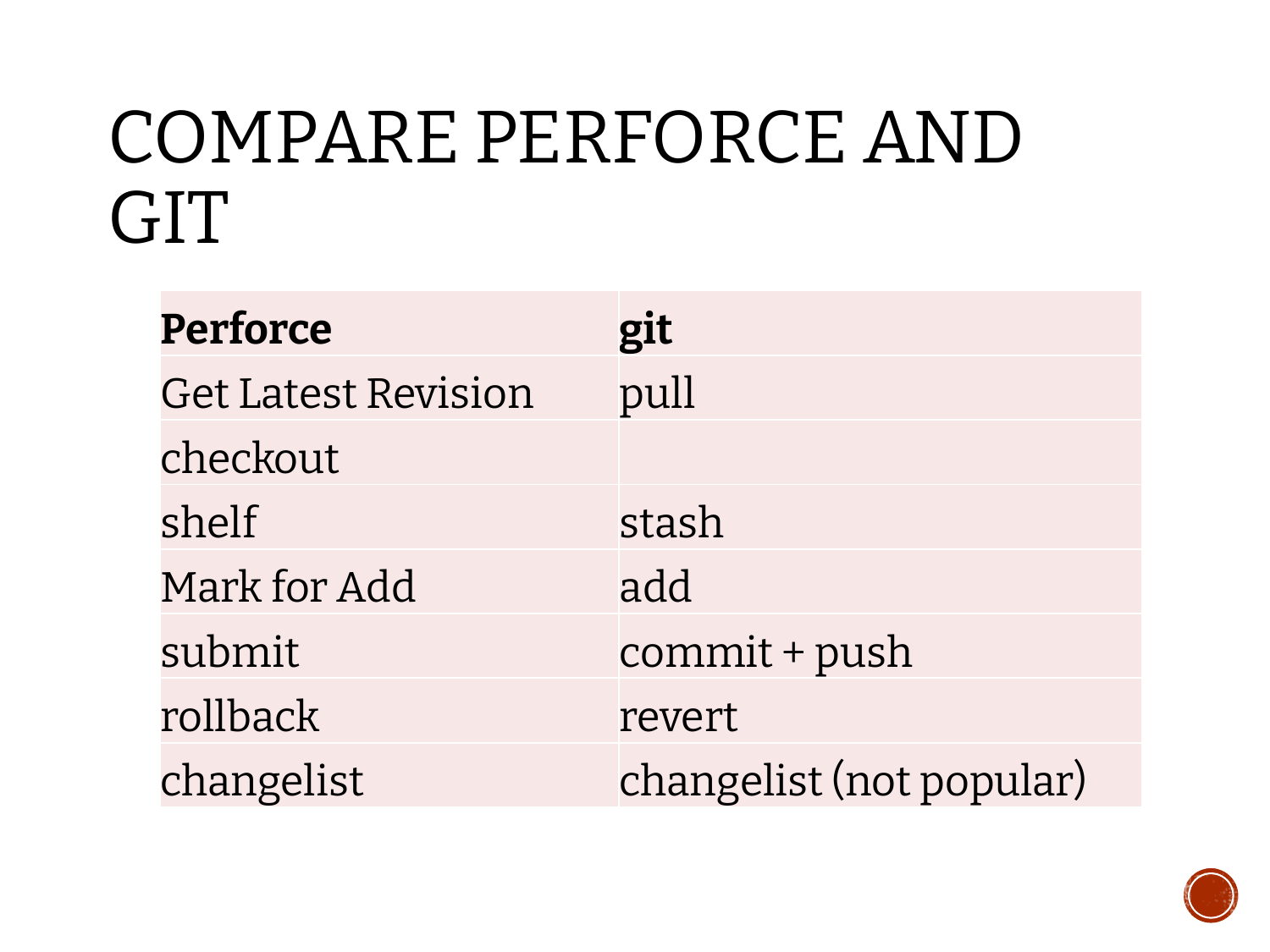

# Compare perforce and git
| Perforce | git |
| --- | --- |
| Get Latest Revision | pull |
| checkout |  |
| shelf | stash |
| Mark for Add | add |
| submit | commit + push |
| rollback | revert |
| changelist | changelist (not popular) |